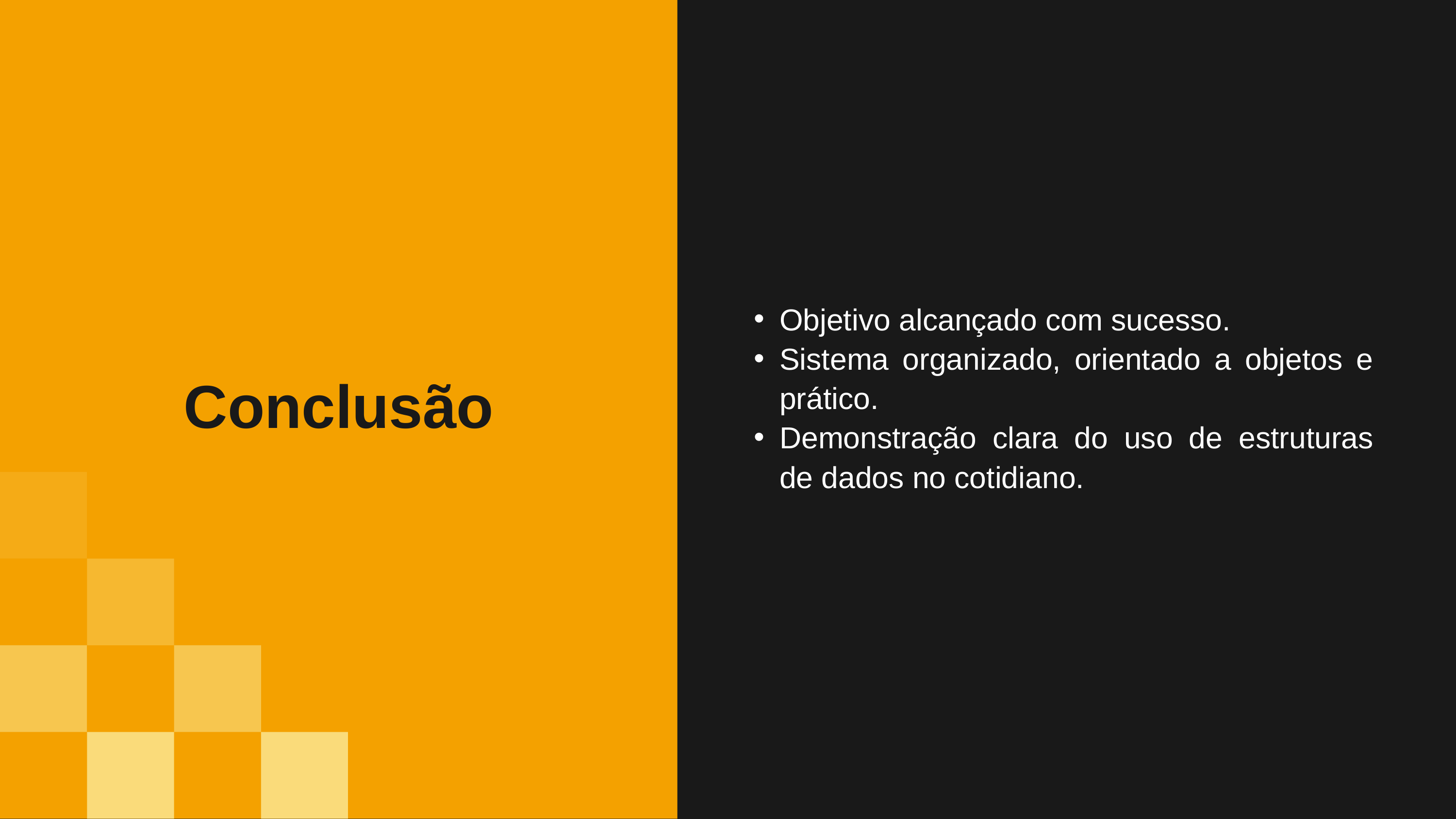

Objetivo alcançado com sucesso.
Sistema organizado, orientado a objetos e prático.
Demonstração clara do uso de estruturas de dados no cotidiano.

Conclusão